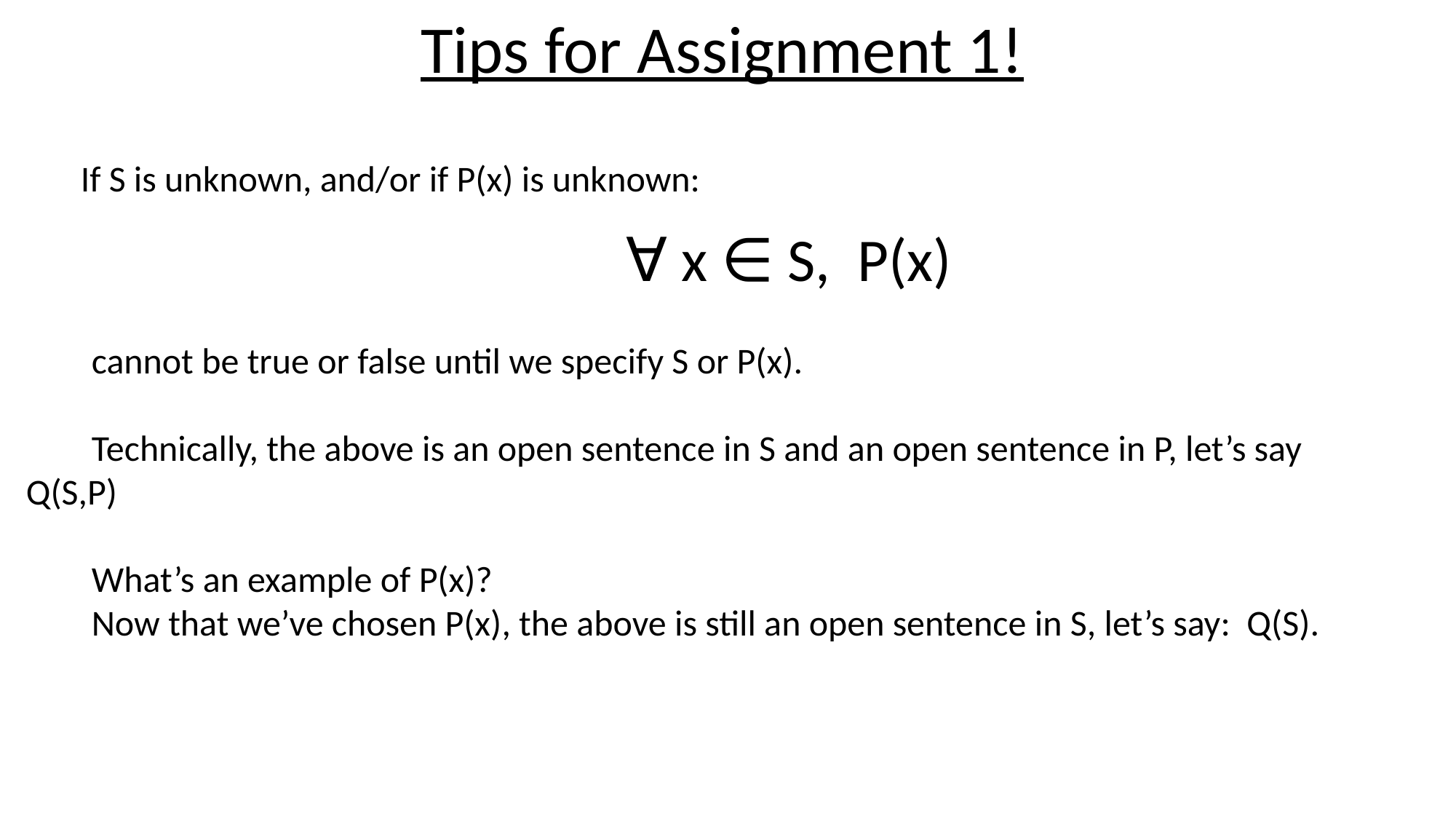

Tips for Assignment 1!
#
If S is unknown, and/or if P(x) is unknown:

					∀ x ∈ S,  P(x)

        cannot be true or false until we specify S or P(x).

        Technically, the above is an open sentence in S and an open sentence in P, let’s say Q(S,P)

        What’s an example of P(x)?
        Now that we’ve chosen P(x), the above is still an open sentence in S, let’s say:  Q(S).